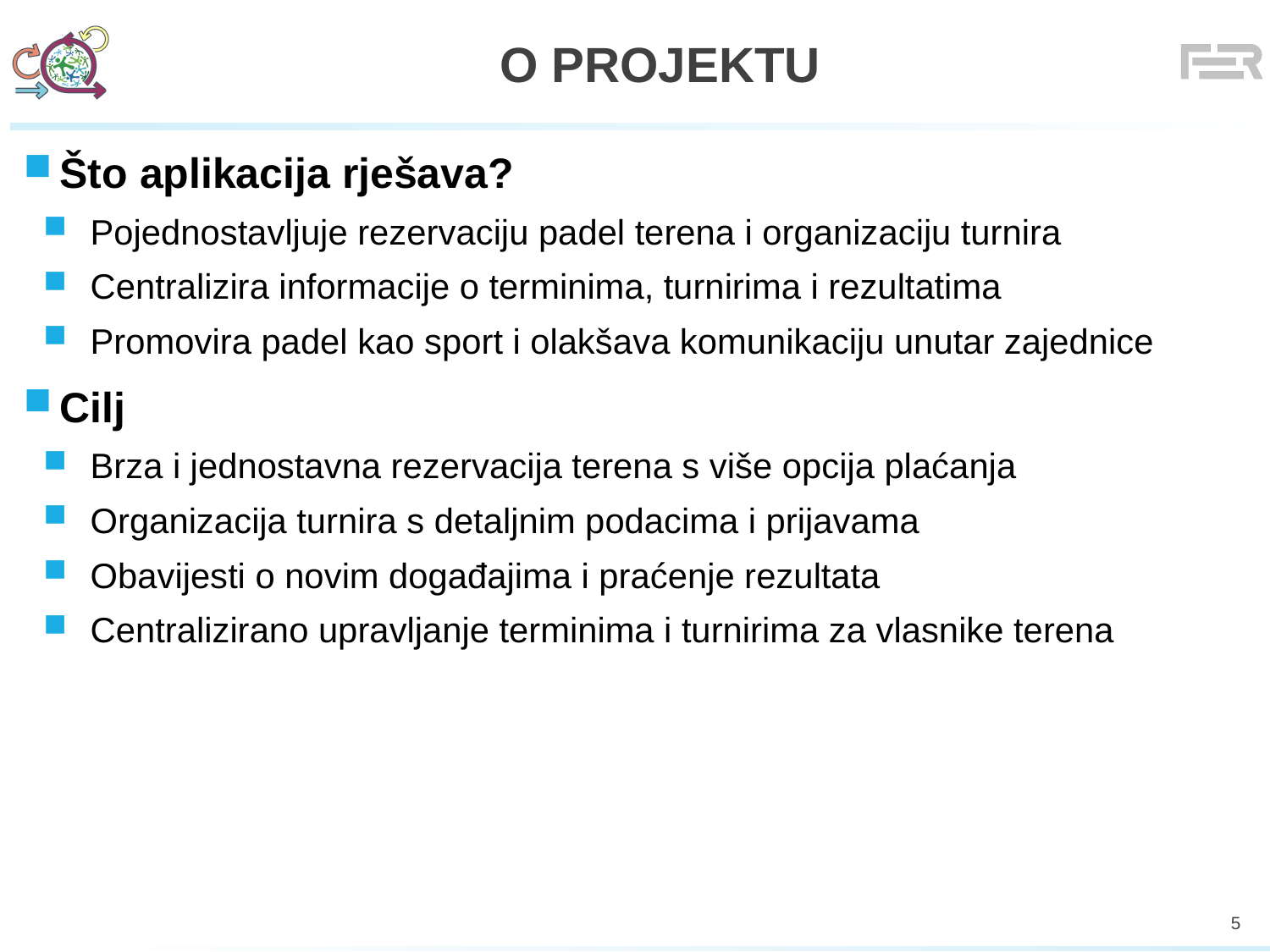

# O projektu
Što aplikacija rješava?
Pojednostavljuje rezervaciju padel terena i organizaciju turnira
Centralizira informacije o terminima, turnirima i rezultatima
Promovira padel kao sport i olakšava komunikaciju unutar zajednice
Cilj
Brza i jednostavna rezervacija terena s više opcija plaćanja
Organizacija turnira s detaljnim podacima i prijavama
Obavijesti o novim događajima i praćenje rezultata
Centralizirano upravljanje terminima i turnirima za vlasnike terena
5